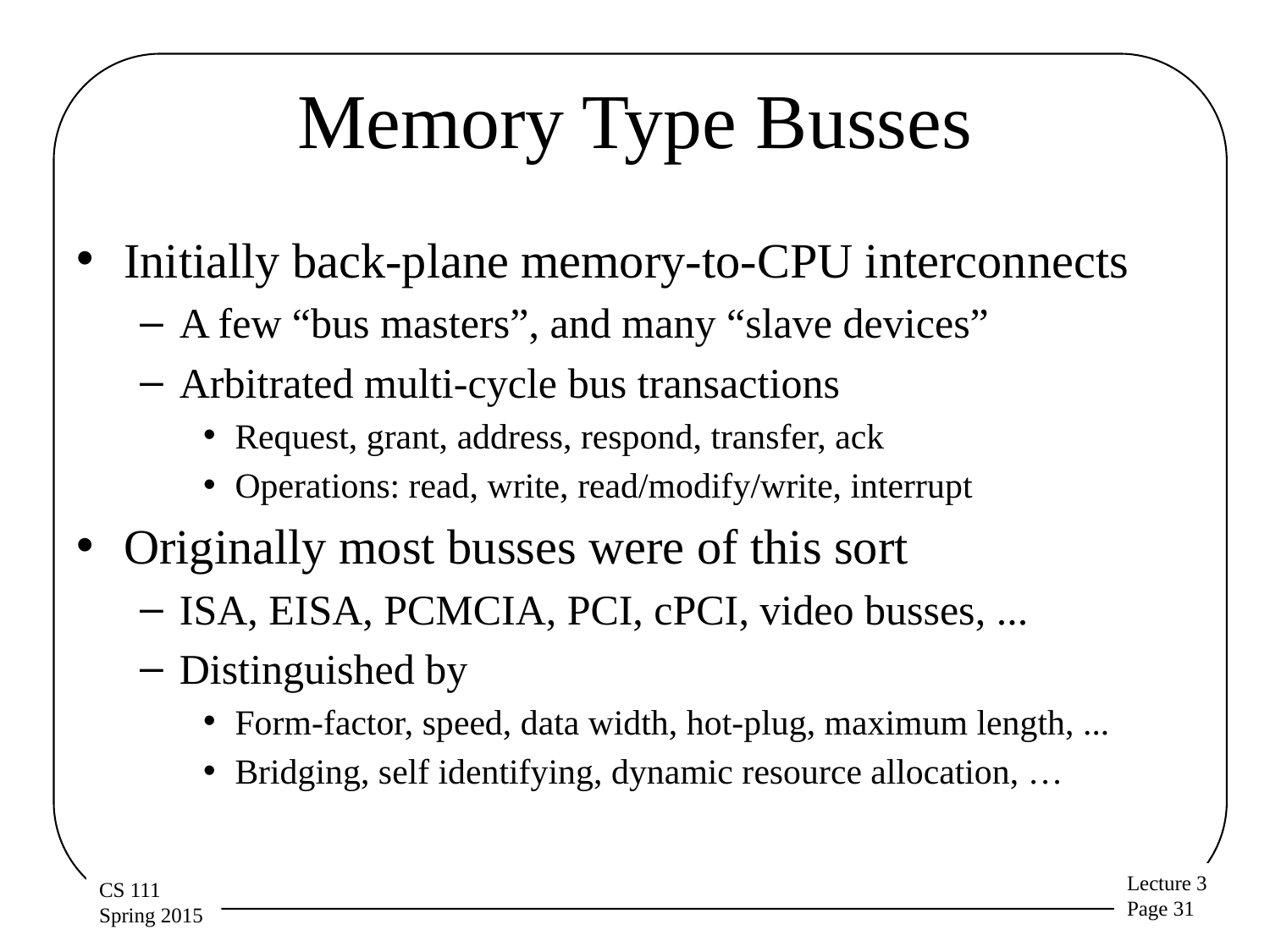

# Memory Type Busses
Initially back-plane memory-to-CPU interconnects
A few “bus masters”, and many “slave devices”
Arbitrated multi-cycle bus transactions
Request, grant, address, respond, transfer, ack
Operations: read, write, read/modify/write, interrupt
Originally most busses were of this sort
ISA, EISA, PCMCIA, PCI, cPCI, video busses, ...
Distinguished by
Form-factor, speed, data width, hot-plug, maximum length, ...
Bridging, self identifying, dynamic resource allocation, …